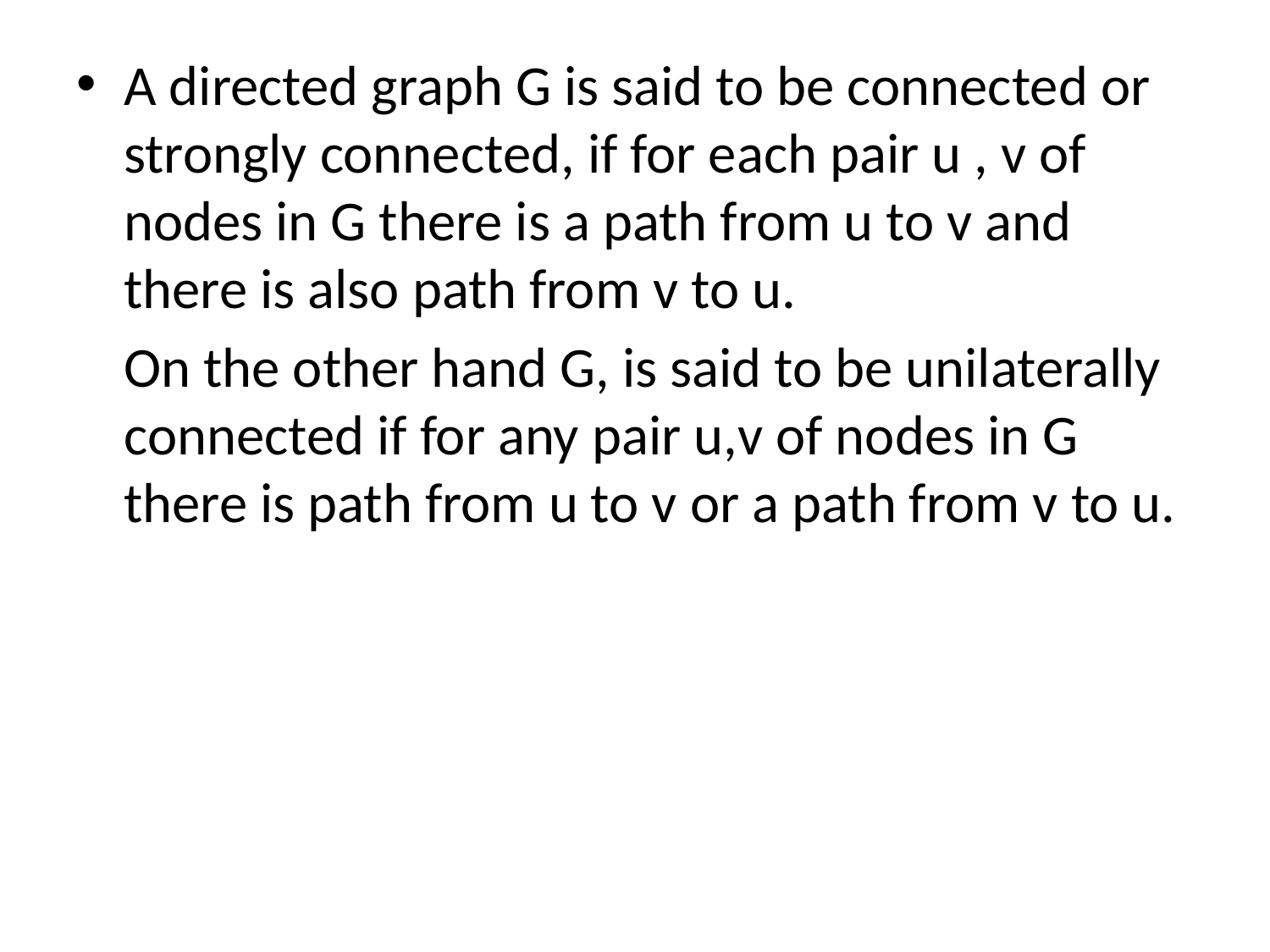

A directed graph G is said to be connected or strongly connected, if for each pair u , v of nodes in G there is a path from u to v and there is also path from v to u.
	On the other hand G, is said to be unilaterally connected if for any pair u,v of nodes in G there is path from u to v or a path from v to u.